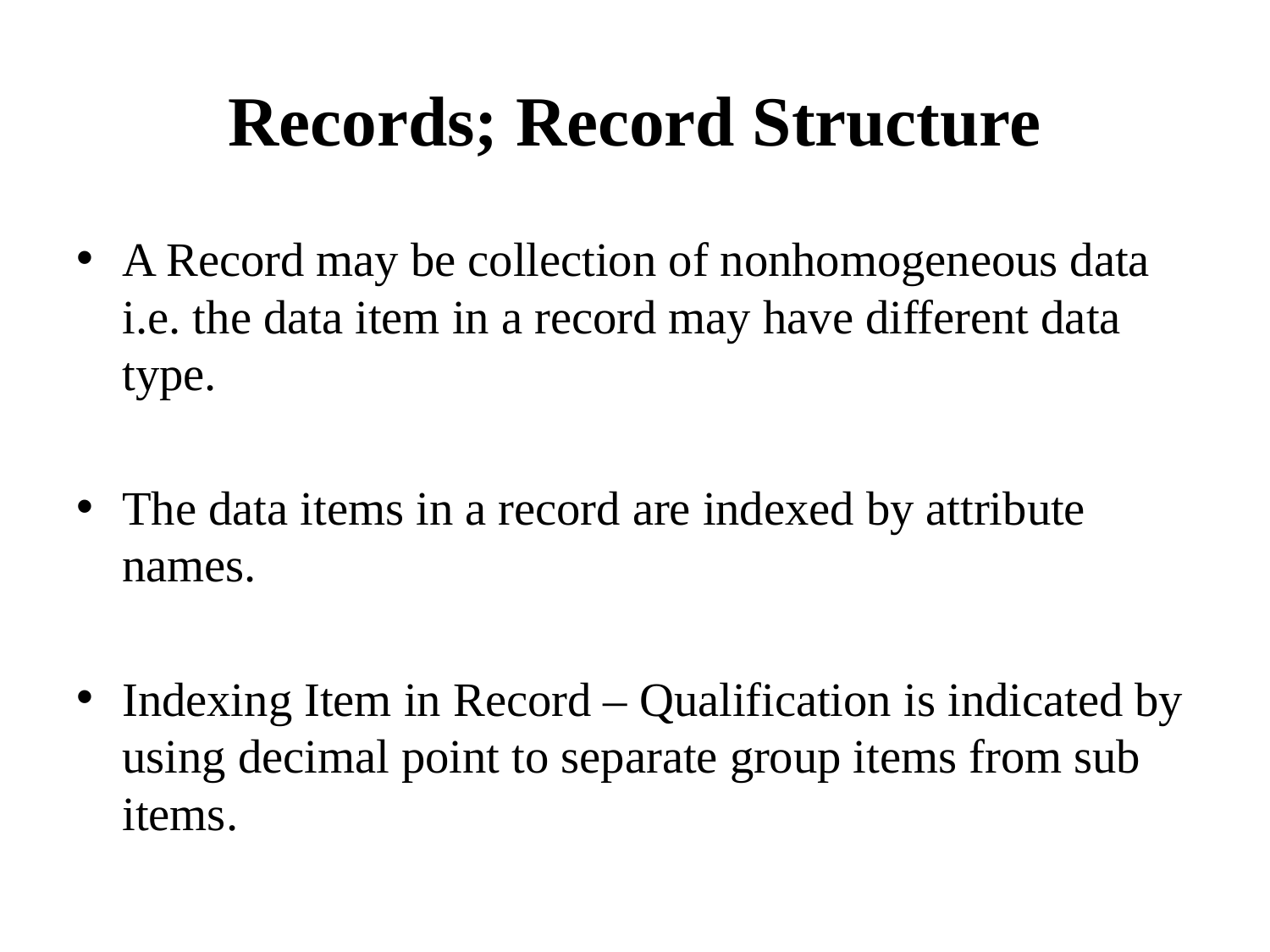

# Records; Record Structure
A Record may be collection of nonhomogeneous data i.e. the data item in a record may have different data type.

The data items in a record are indexed by attribute names.

Indexing Item in Record – Qualification is indicated by using decimal point to separate group items from sub items.